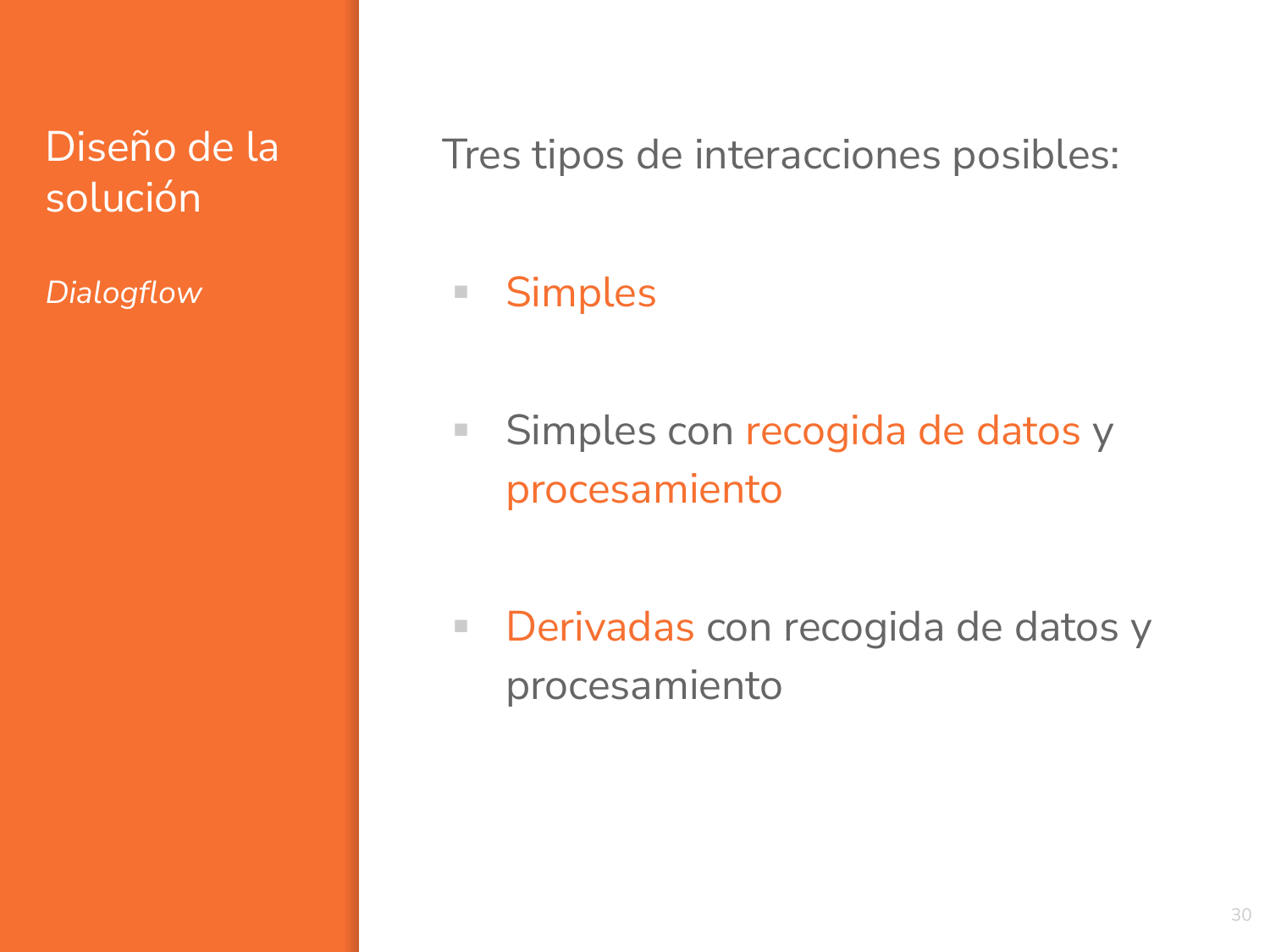

# Diseño de la solución

Dialogflow
Tres tipos de interacciones posibles:

Simples

Simples con recogida de datos y procesamiento

Derivadas con recogida de datos y procesamiento

30